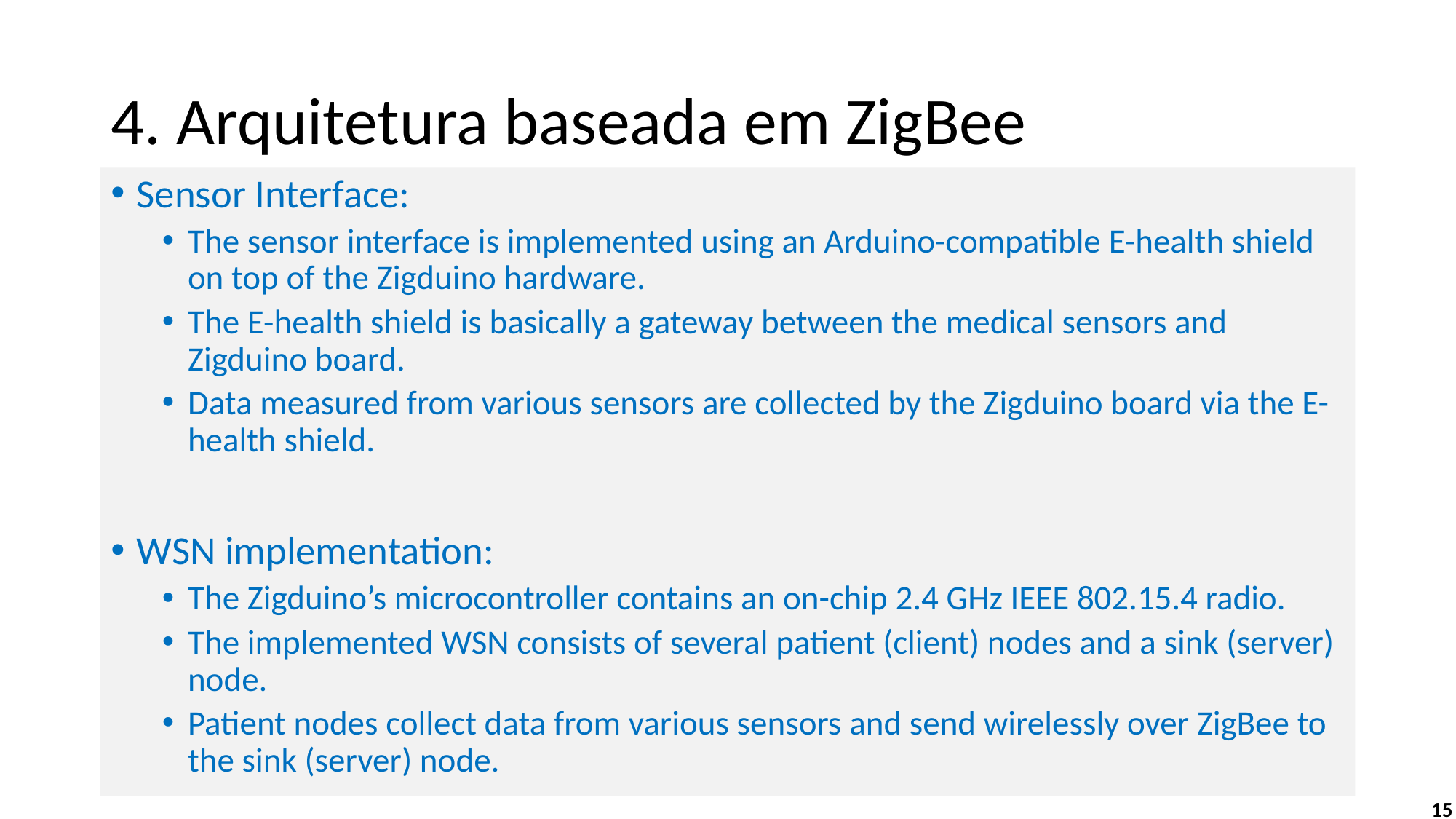

# 4. Arquitetura baseada em ZigBee
Sensor Interface:
The sensor interface is implemented using an Arduino-compatible E-health shield on top of the Zigduino hardware.
The E-health shield is basically a gateway between the medical sensors and Zigduino board.
Data measured from various sensors are collected by the Zigduino board via the E-health shield.

WSN implementation:
The Zigduino’s microcontroller contains an on-chip 2.4 GHz IEEE 802.15.4 radio.
The implemented WSN consists of several patient (client) nodes and a sink (server) node.
Patient nodes collect data from various sensors and send wirelessly over ZigBee to the sink (server) node.